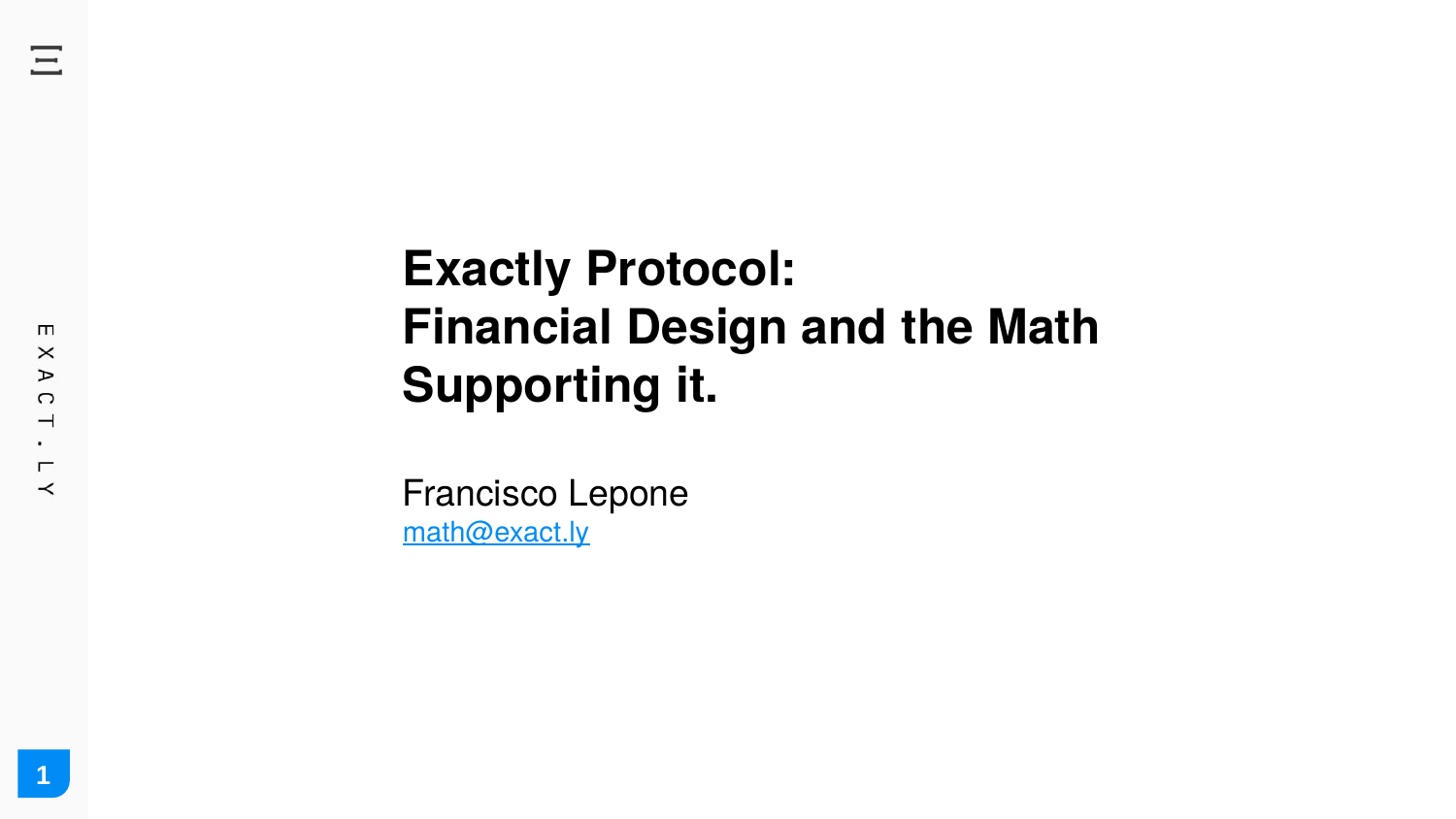

Exactly Protocol:
Financial Design and the Math Supporting it.
Francisco Lepone
math@exact.ly

1